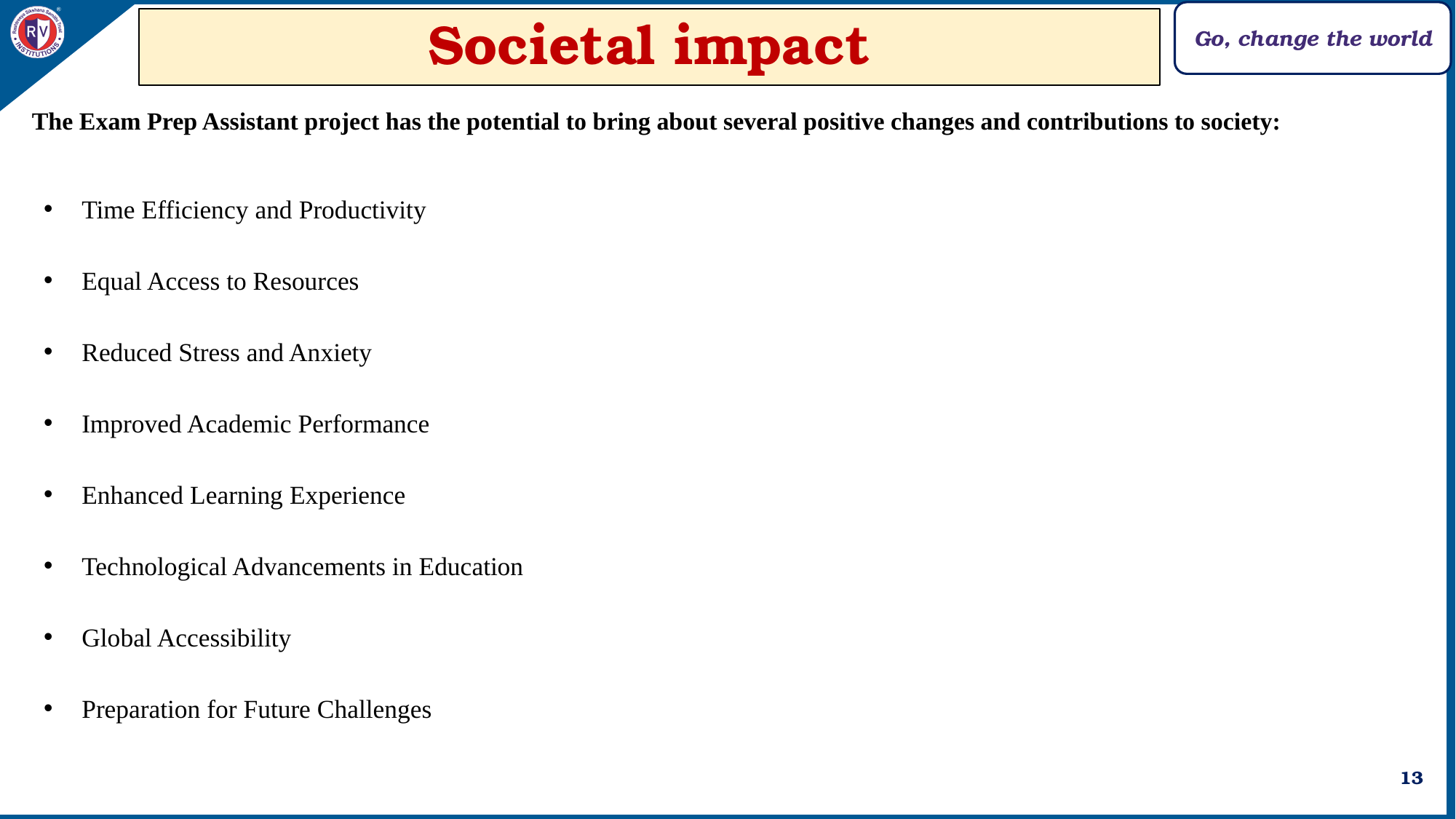

# Societal impact
The Exam Prep Assistant project has the potential to bring about several positive changes and contributions to society:

Time Efficiency and Productivity

Equal Access to Resources

Reduced Stress and Anxiety

Improved Academic Performance

Enhanced Learning Experience

Technological Advancements in Education

Global Accessibility

Preparation for Future Challenges
13